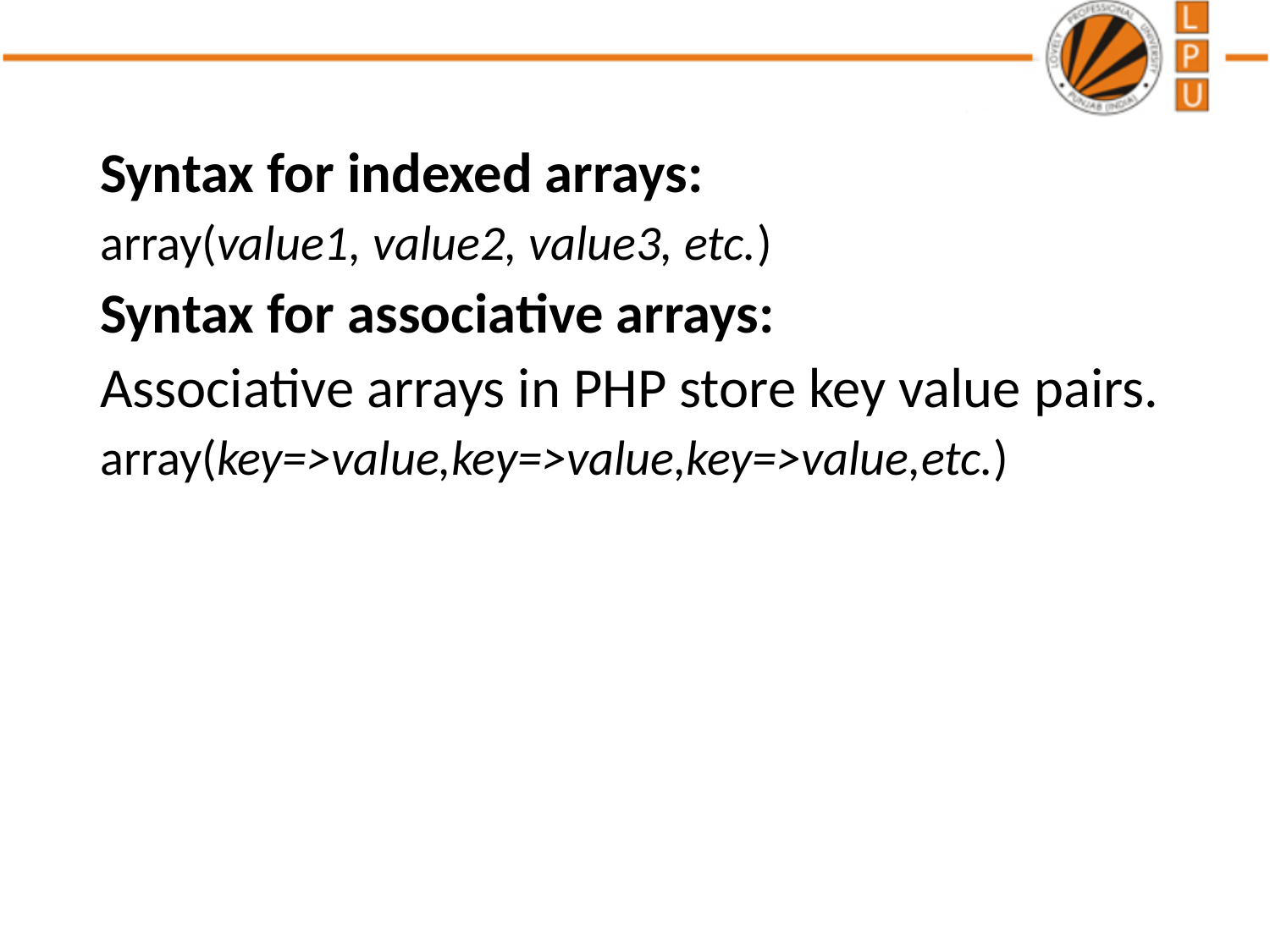

Syntax for indexed arrays:
array(value1, value2, value3, etc.)
Syntax for associative arrays:
Associative arrays in PHP store key value pairs.
array(key=>value,key=>value,key=>value,etc.)